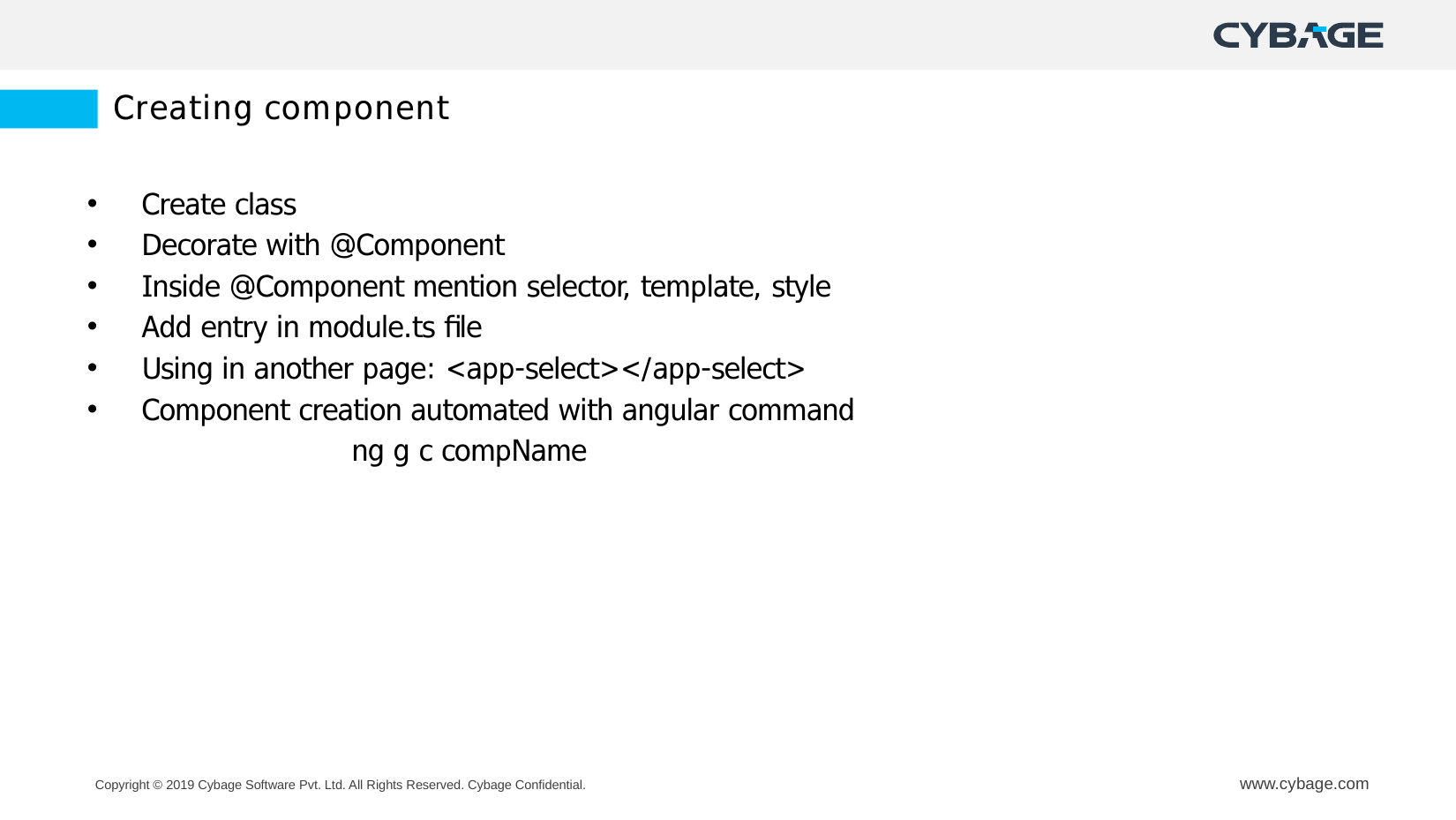

# Creating component
Create class
Decorate with @Component
Inside @Component mention selector, template, style
Add entry in module.ts file
Using in another page: <app-select></app-select>
Component creation automated with angular command
		ng g c compName